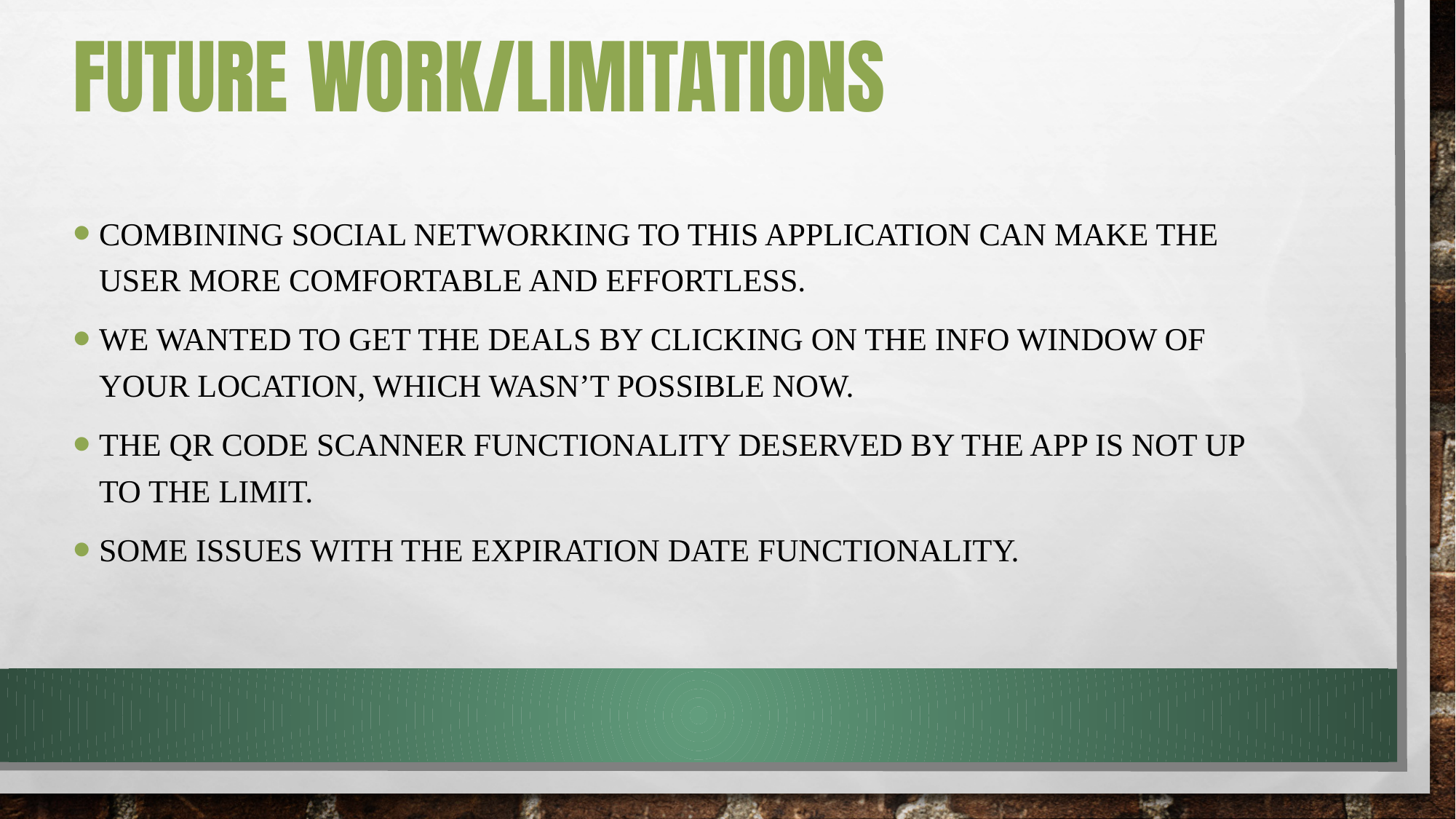

# Future work/limitations

Combining social networking to this application can make the user more comfortable and effortless.
We wanted to get the deals by clicking on the info window of your location, which wasn’t possible now.
The QR code scanner functionality deserved by the app is not up to the limit.
Some issues with the expiration date functionality.